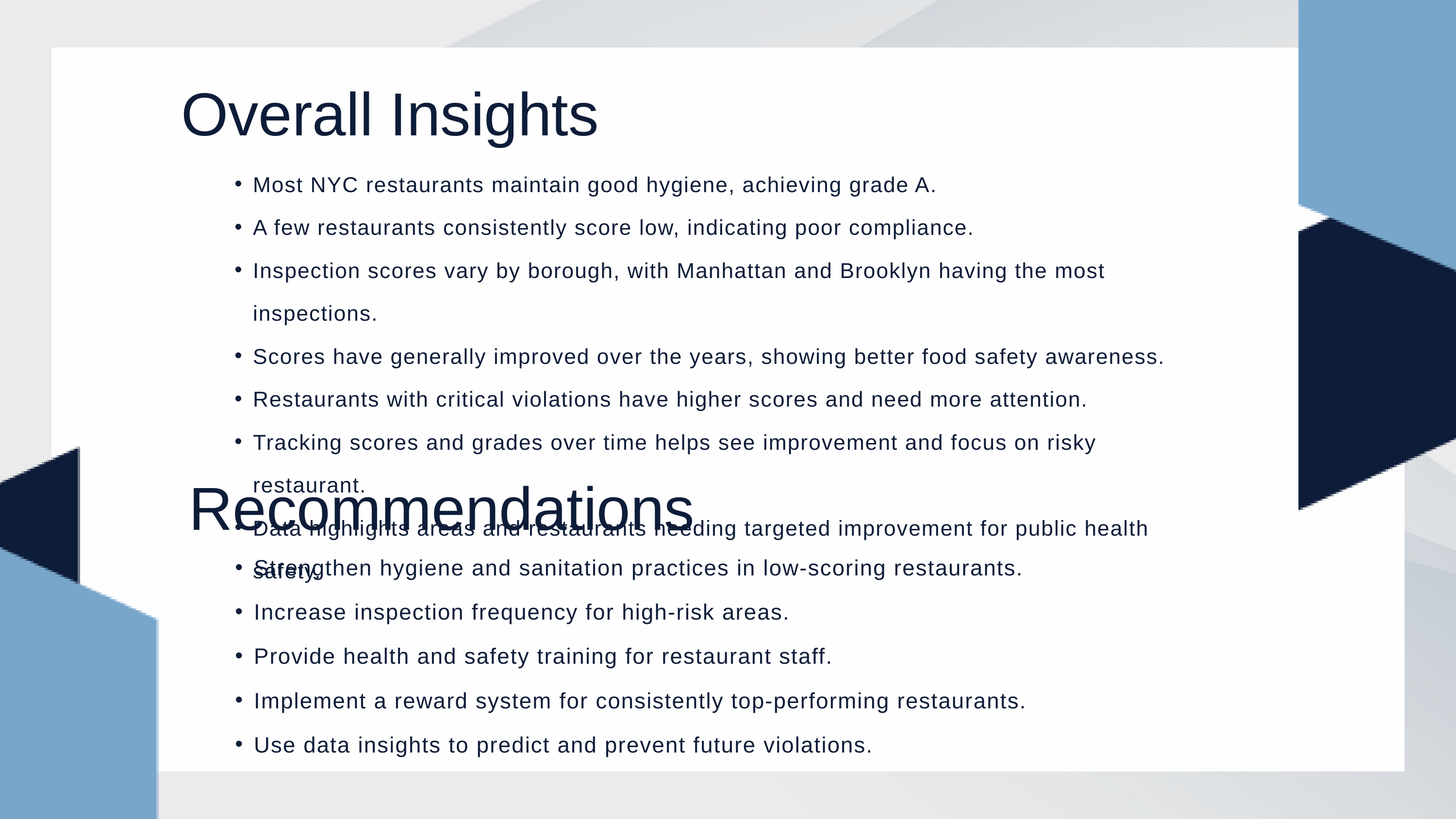

Overall Insights
Most NYC restaurants maintain good hygiene, achieving grade A.
A few restaurants consistently score low, indicating poor compliance.
Inspection scores vary by borough, with Manhattan and Brooklyn having the most inspections.
Scores have generally improved over the years, showing better food safety awareness.
Restaurants with critical violations have higher scores and need more attention.
Tracking scores and grades over time helps see improvement and focus on risky restaurant.
Data highlights areas and restaurants needing targeted improvement for public health safety.

Recommendations
Strengthen hygiene and sanitation practices in low-scoring restaurants.
Increase inspection frequency for high-risk areas.
Provide health and safety training for restaurant staff.
Implement a reward system for consistently top-performing restaurants.
Use data insights to predict and prevent future violations.